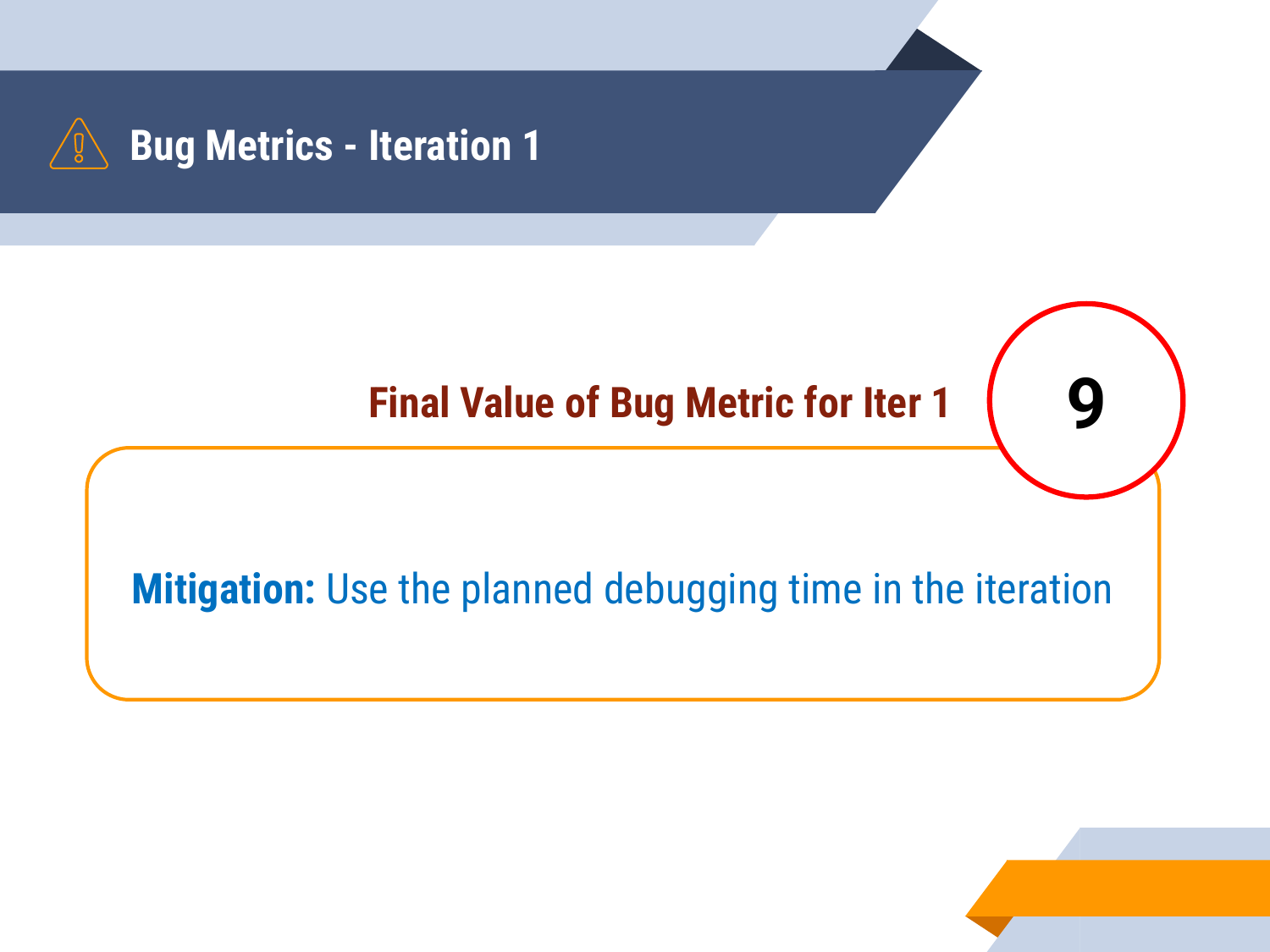

# Bug Metrics - Iteration 1

9
Final Value of Bug Metric for Iter 1
Mitigation: Use the planned debugging time in the iteration